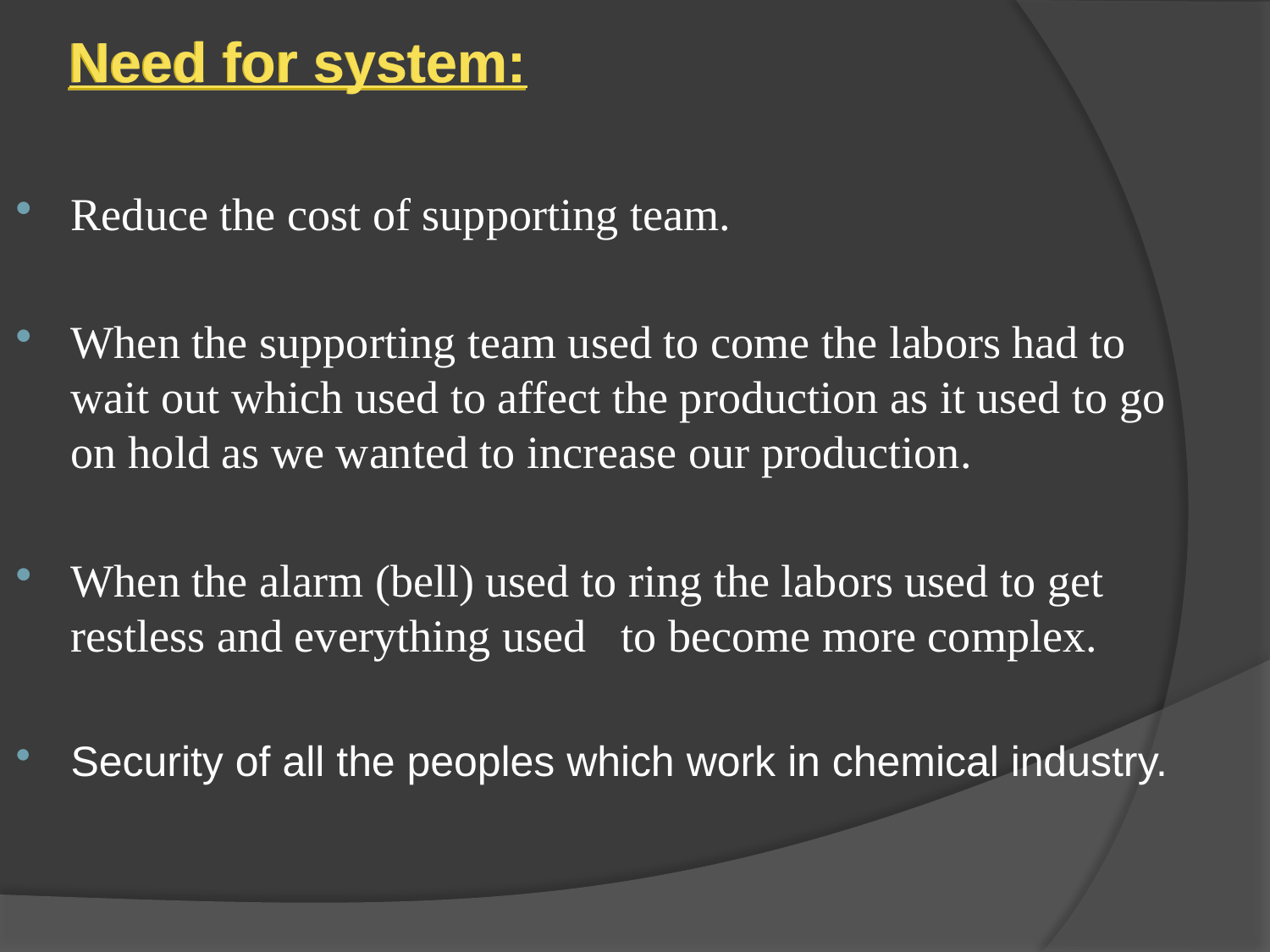

Need for system:
Reduce the cost of supporting team.

When the supporting team used to come the labors had to wait out which used to affect the production as it used to go on hold as we wanted to increase our production.

When the alarm (bell) used to ring the labors used to get restless and everything used   to become more complex.

Security of all the peoples which work in chemical industry.